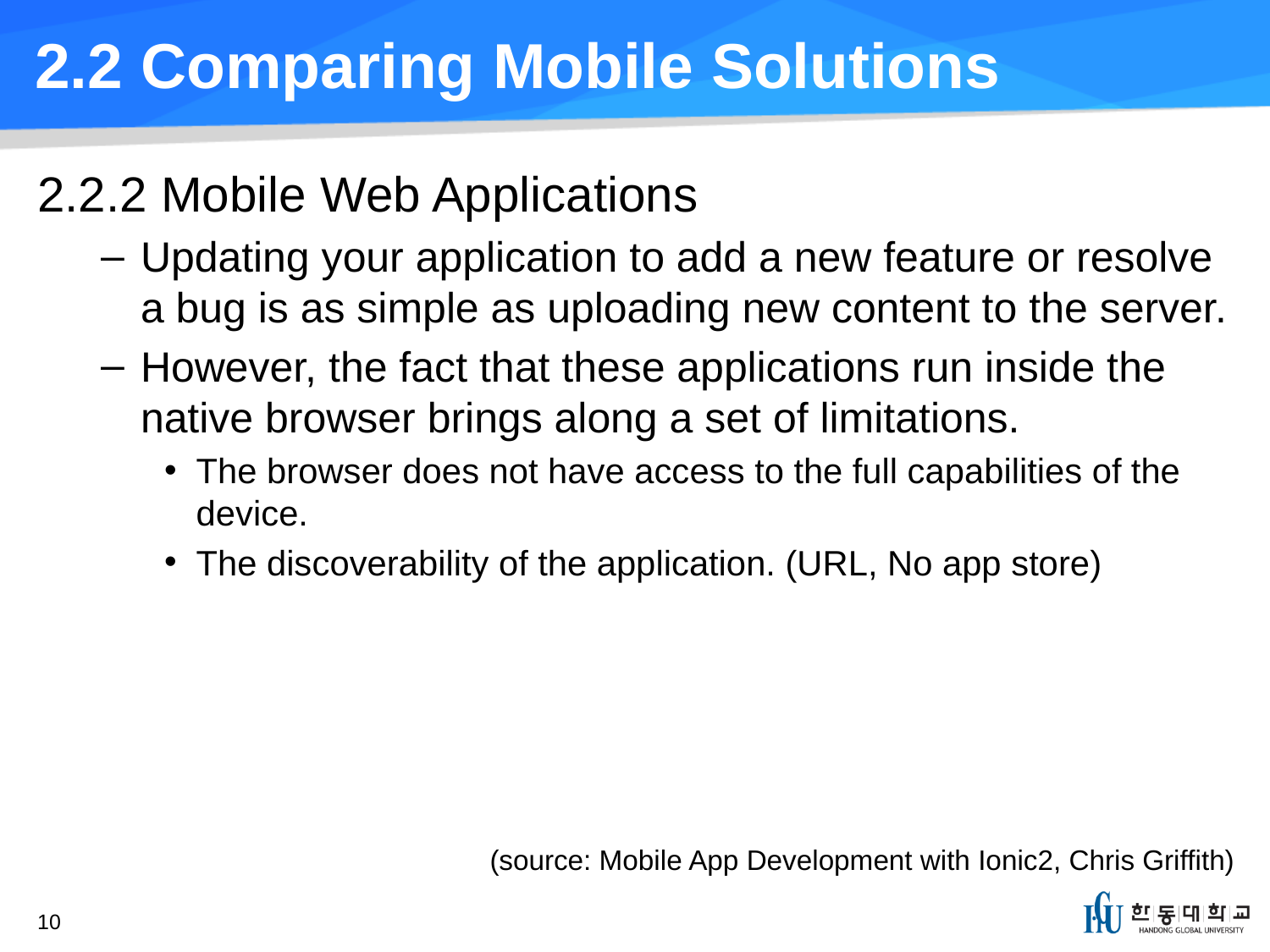

# 2.2 Comparing Mobile Solutions
2.2.2 Mobile Web Applications
Updating your application to add a new feature or resolve a bug is as simple as uploading new content to the server.
However, the fact that these applications run inside the native browser brings along a set of limitations.
The browser does not have access to the full capabilities of the device.
The discoverability of the application. (URL, No app store)

(source: Mobile App Development with Ionic2, Chris Griffith)
10